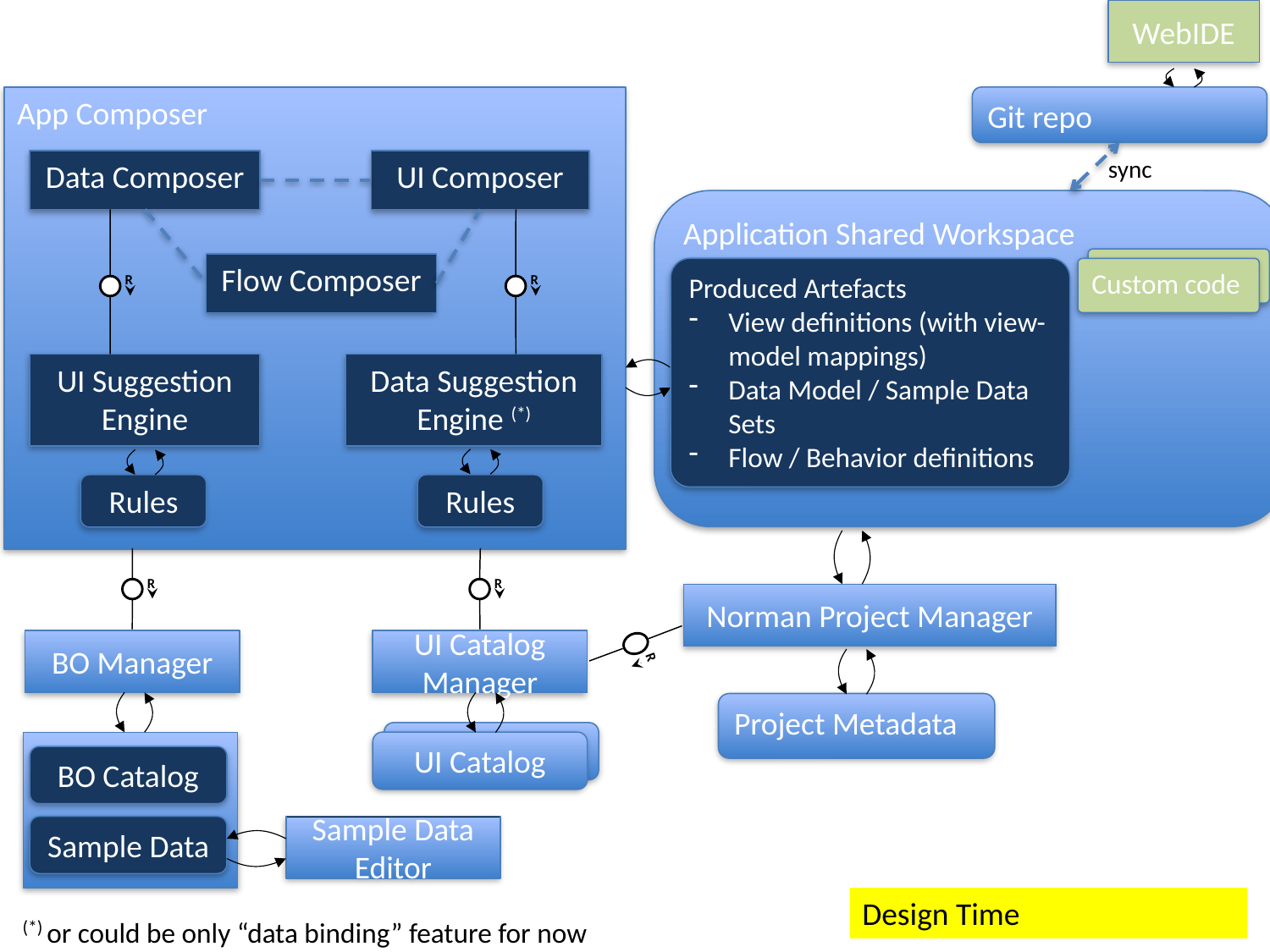

WebIDE

App Composer
Git repo
sync
Data Composer
UI Composer
Application Shared Workspace

Flow Composer
Produced Artefacts
View definitions (with view-model mappings)
Data Model / Sample Data Sets
Flow / Behavior definitions
Custom code
R

R

UI Suggestion Engine
Data Suggestion Engine (*)

Rules
Rules

R

R

Norman Project Manager
R

BO Manager
UI Catalog Manager

Project Metadata

UI Catalog

BO Catalog
Sample Data
Sample Data Editor

Design Time
(*) or could be only “data binding” feature for now